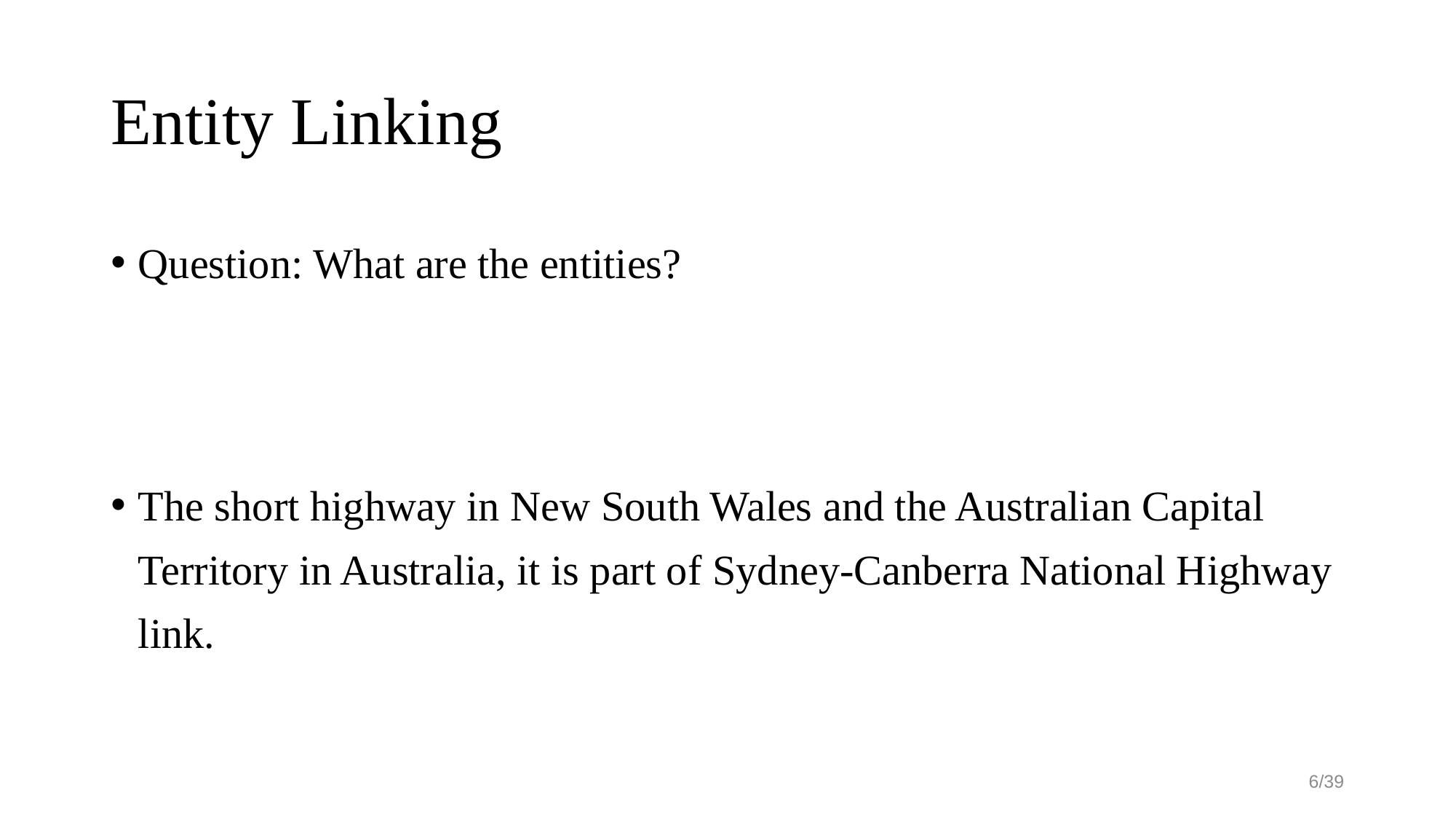

# Entity Linking
Question: What are the entities?
The short highway in New South Wales and the Australian Capital Territory in Australia, it is part of Sydney-Canberra National Highway link.
6/39